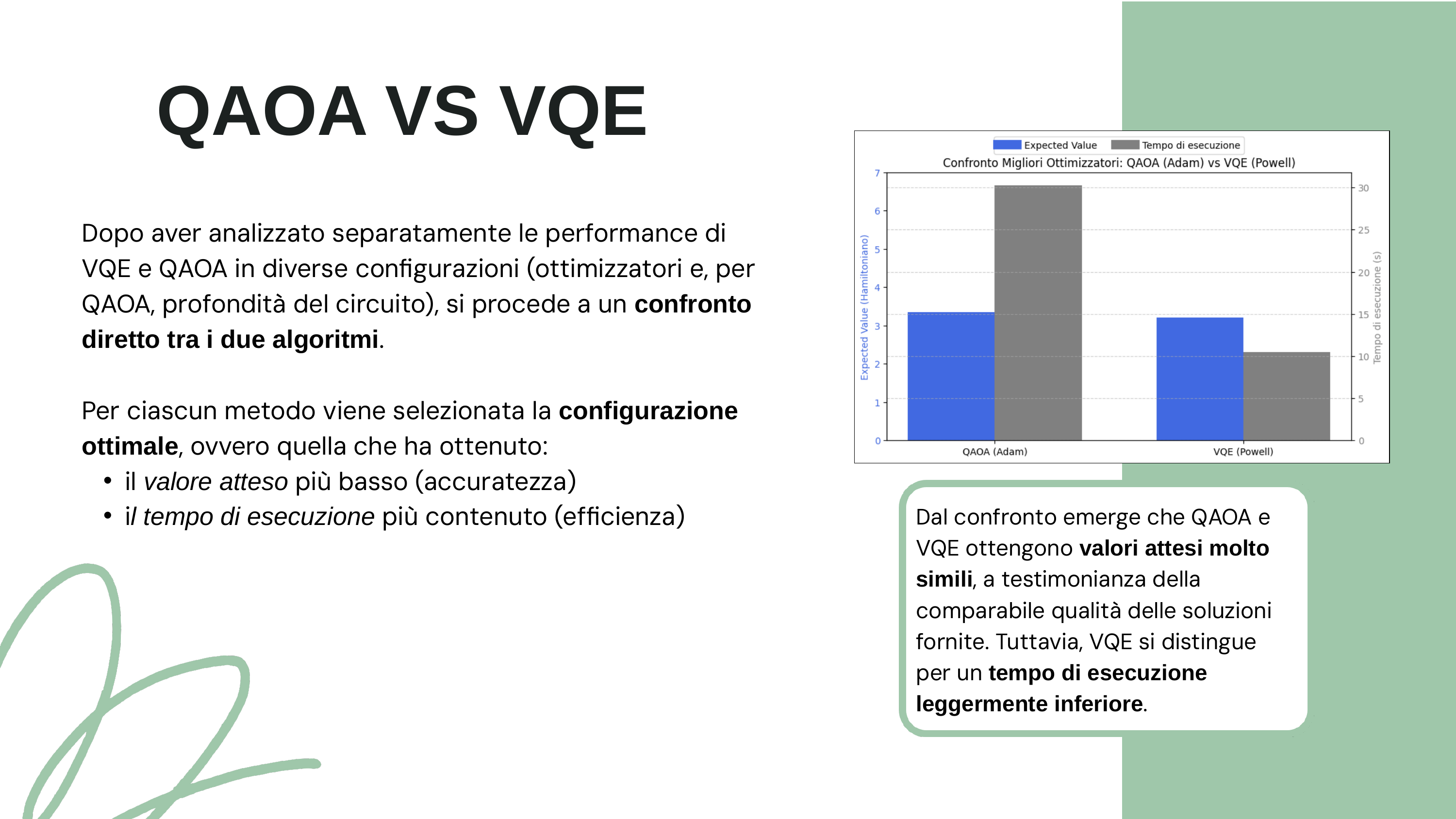

QAOA VS VQE

Dopo aver analizzato separatamente le performance di VQE e QAOA in diverse configurazioni (ottimizzatori e, per QAOA, profondità del circuito), si procede a un confronto diretto tra i due algoritmi.
Per ciascun metodo viene selezionata la configurazione ottimale, ovvero quella che ha ottenuto:
il valore atteso più basso (accuratezza)
il tempo di esecuzione più contenuto (efficienza)

Dal confronto emerge che QAOA e VQE ottengono valori attesi molto simili, a testimonianza della comparabile qualità delle soluzioni fornite. Tuttavia, VQE si distingue per un tempo di esecuzione leggermente inferiore.